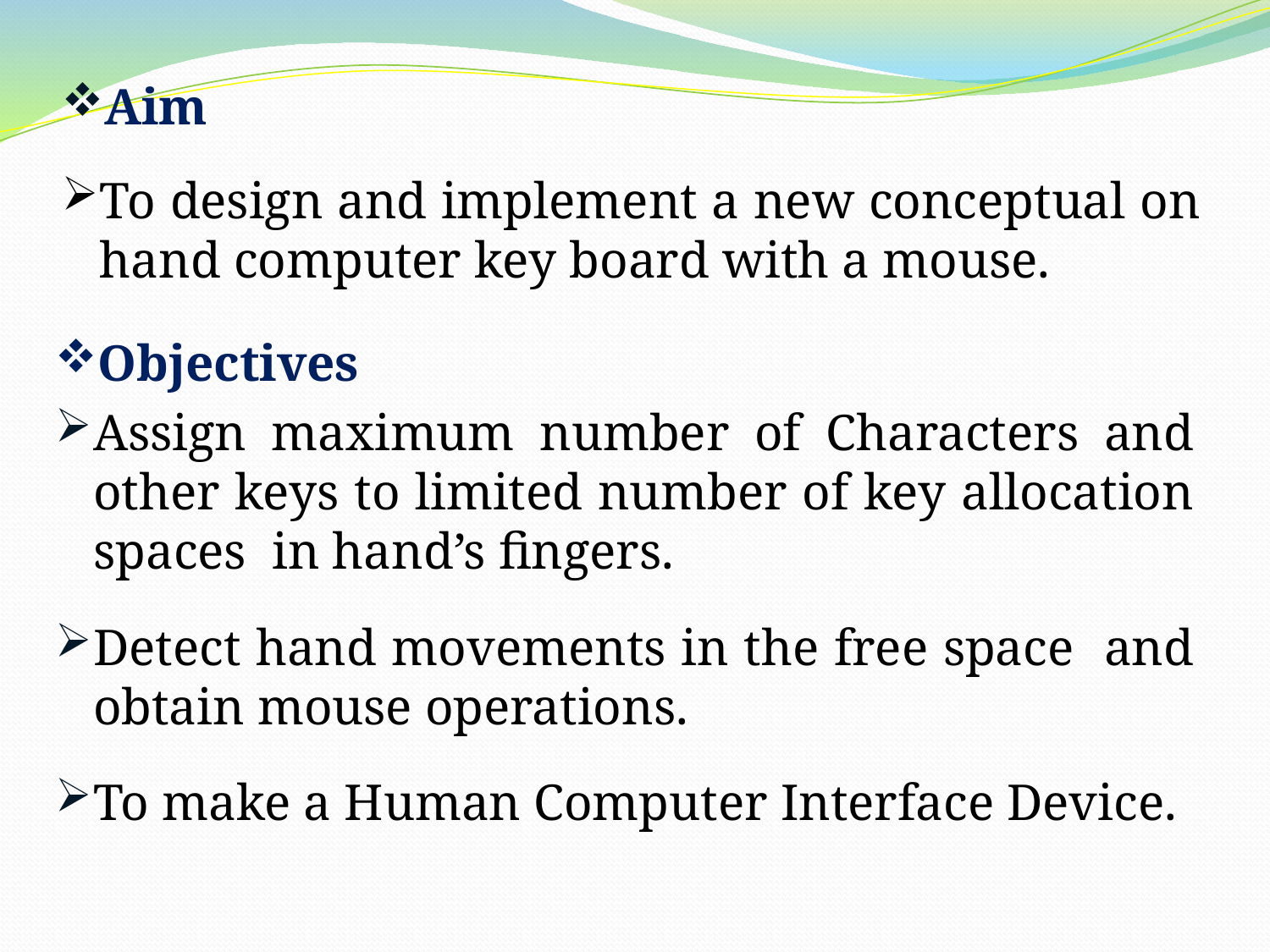

Aim

To design and implement a new conceptual on hand computer key board with a mouse.

Objectives
Assign maximum number of Characters and other keys to limited number of key allocation spaces  in hand’s fingers.

Detect hand movements in the free space  and obtain mouse operations.

To make a Human Computer Interface Device.